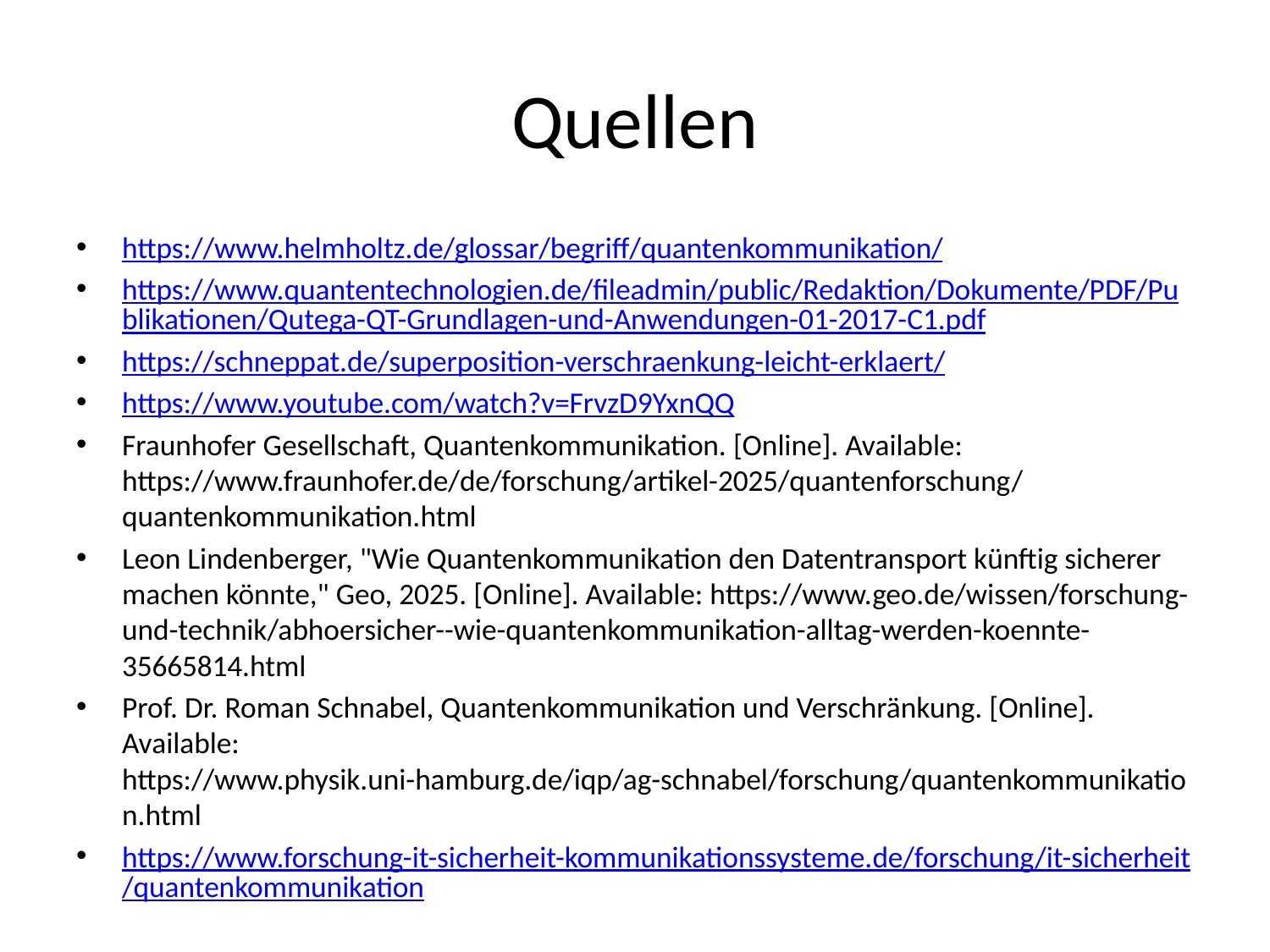

# Quellen
https://www.helmholtz.de/glossar/begriff/quantenkommunikation/
https://www.quantentechnologien.de/fileadmin/public/Redaktion/Dokumente/PDF/Publikationen/Qutega-QT-Grundlagen-und-Anwendungen-01-2017-C1.pdf
https://schneppat.de/superposition-verschraenkung-leicht-erklaert/
https://www.youtube.com/watch?v=FrvzD9YxnQQ
Fraunhofer Gesellschaft, Quantenkommunikation. [Online]. Available: https://www.fraunhofer.de/de/forschung/artikel-2025/quantenforschung/quantenkommunikation.html
Leon Lindenberger, "Wie Quantenkommunikation den Datentransport künftig sicherer machen könnte," Geo, 2025. [Online]. Available: https://www.geo.de/wissen/forschung-und-technik/abhoersicher--wie-quantenkommunikation-alltag-werden-koennte-35665814.html
Prof. Dr. Roman Schnabel, Quantenkommunikation und Verschränkung. [Online]. Available: https://www.physik.uni-hamburg.de/iqp/ag-schnabel/forschung/quantenkommunikation.html
https://www.forschung-it-sicherheit-kommunikationssysteme.de/forschung/it-sicherheit/quantenkommunikation